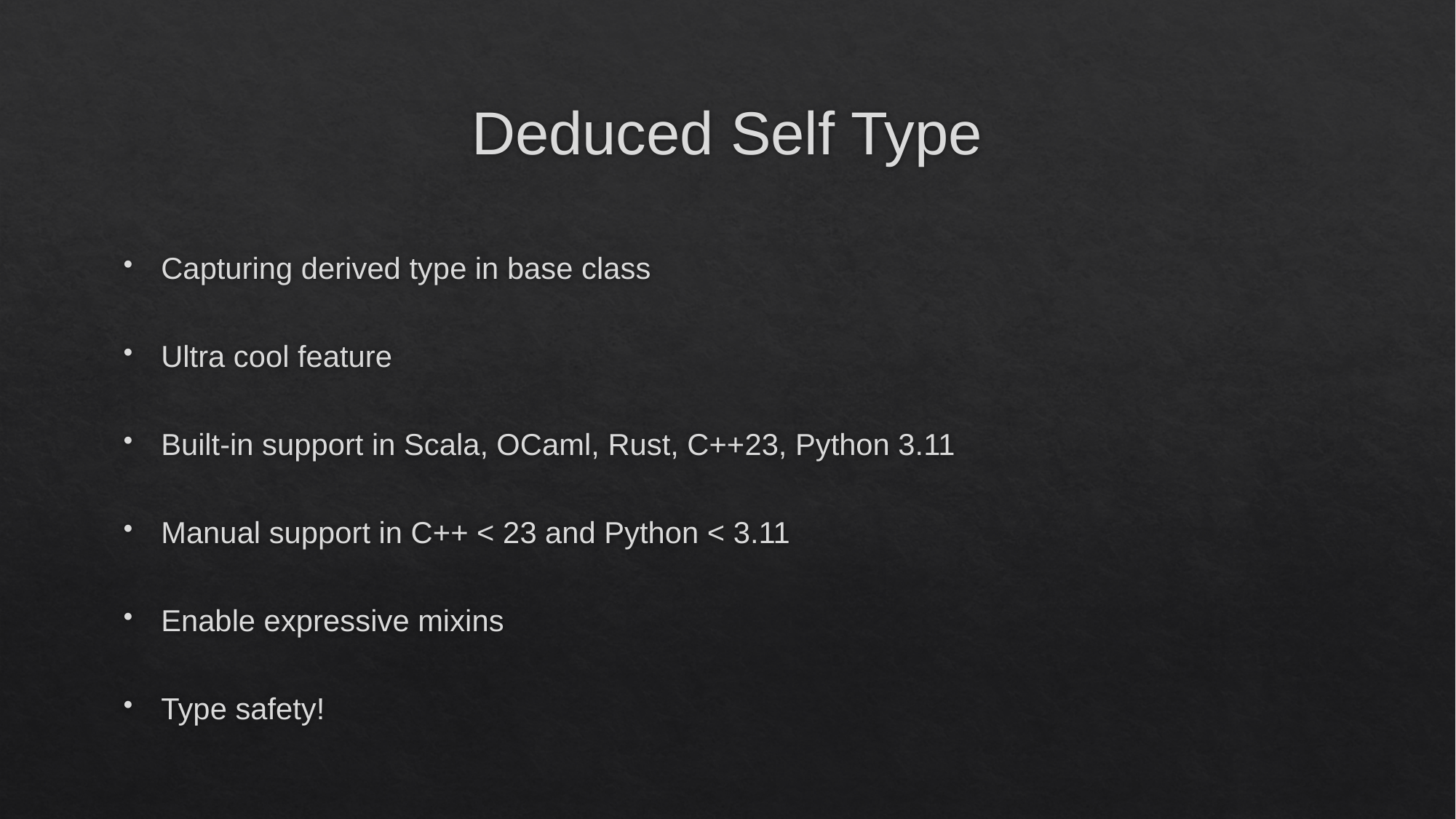

# Deduced Self Type
Capturing derived type in base class
Ultra cool feature
Built-in support in Scala, OCaml, Rust, C++23, Python 3.11
Manual support in C++ < 23 and Python < 3.11
Enable expressive mixins
Type safety!